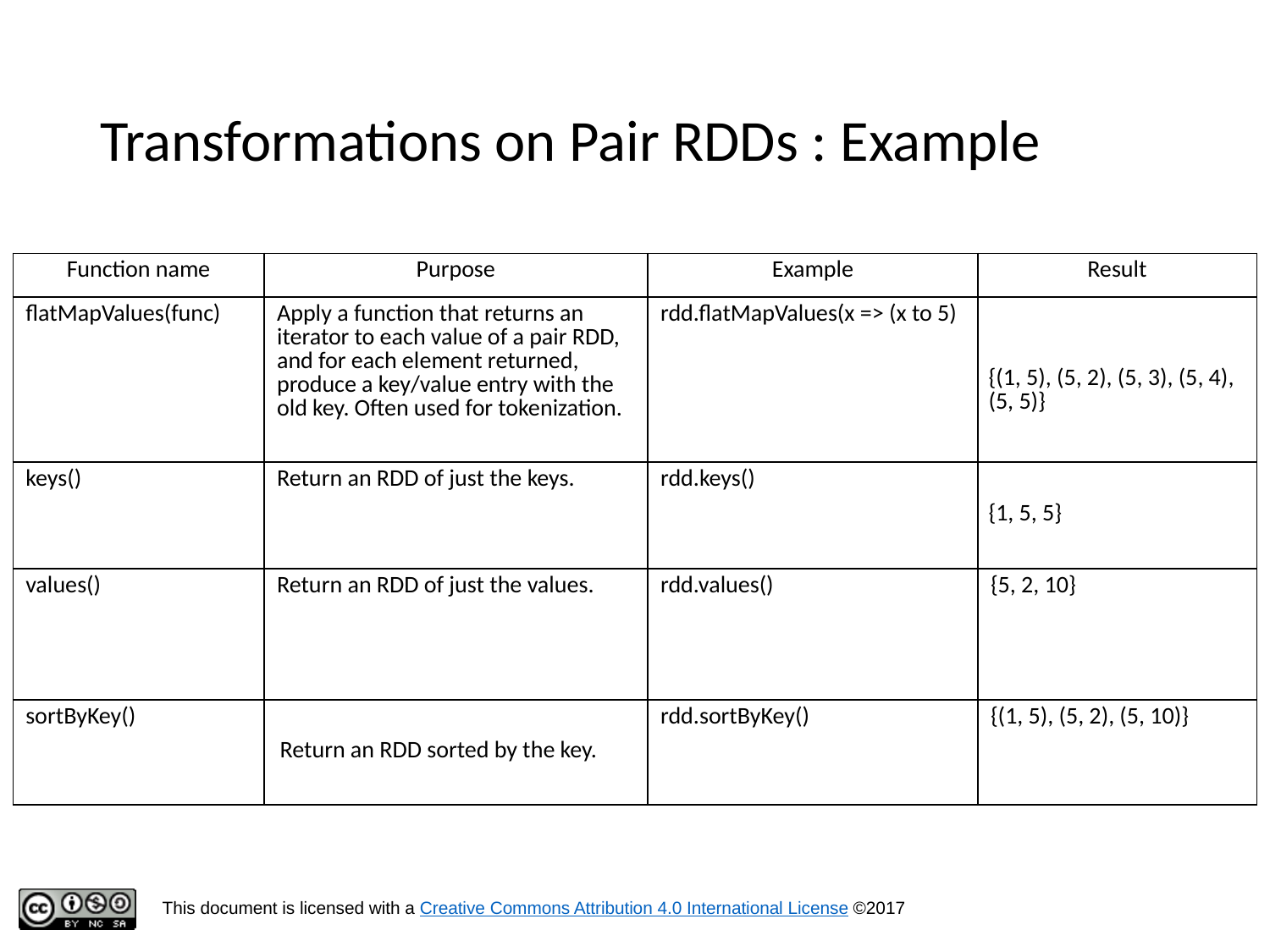

# Transformations on Pair RDDs : Example
| Function name | Purpose | Example | Result |
| --- | --- | --- | --- |
| flatMapValues(func) | Apply a function that returns an iterator to each value of a pair RDD, and for each element returned, produce a key/value entry with the old key. Often used for tokenization. | rdd.flatMapValues(x => (x to 5) | {(1, 5), (5, 2), (5, 3), (5, 4), (5, 5)} |
| keys() | Return an RDD of just the keys. | rdd.keys() | {1, 5, 5} |
| values() | Return an RDD of just the values. | rdd.values() | {5, 2, 10} |
| sortByKey() | Return an RDD sorted by the key. | rdd.sortByKey() | {(1, 5), (5, 2), (5, 10)} |